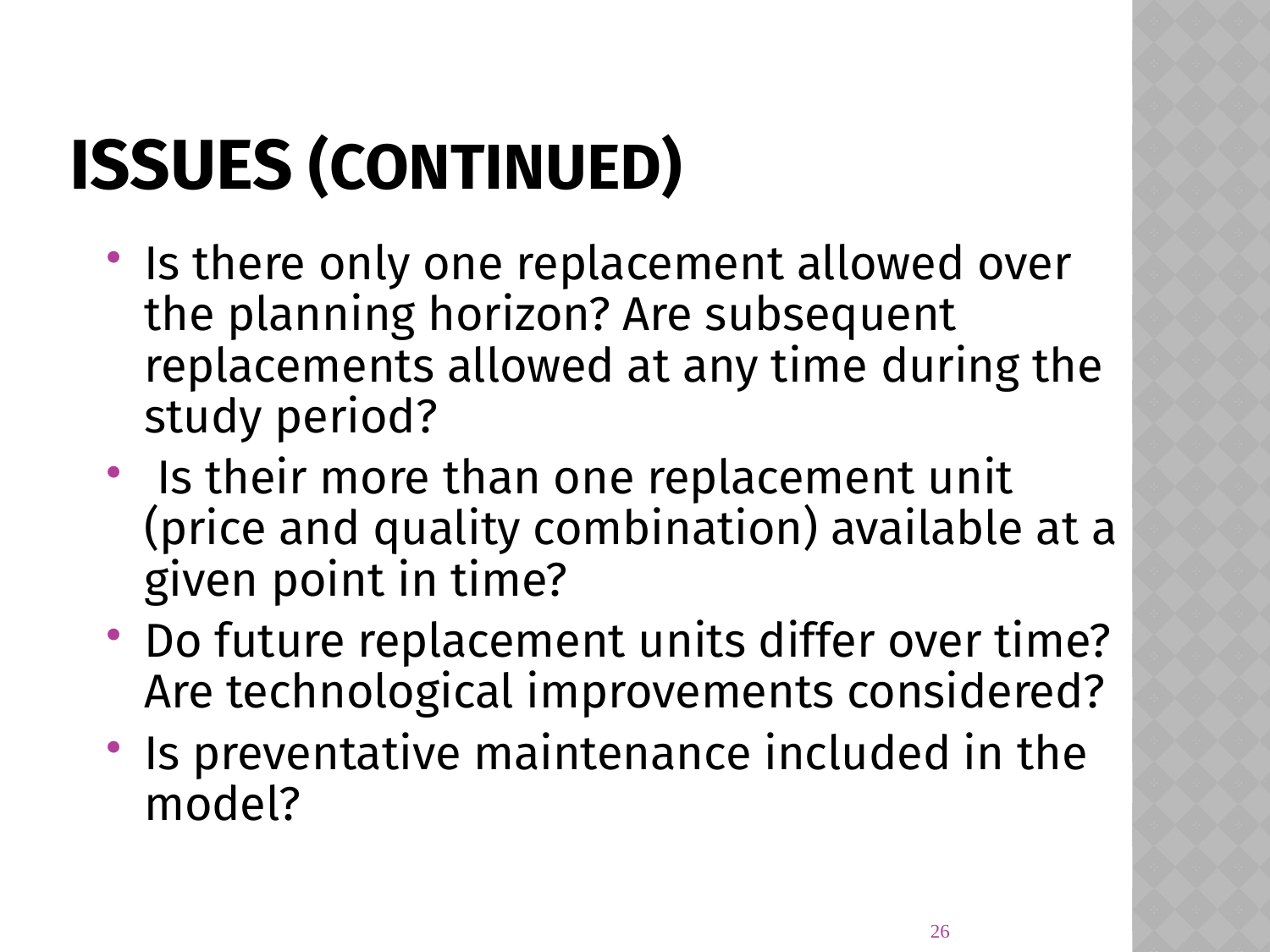

# Issues (Continued)
Is there only one replacement allowed over the planning horizon? Are subsequent replacements allowed at any time during the study period?
 Is their more than one replacement unit (price and quality combination) available at a given point in time?
Do future replacement units differ over time? Are technological improvements considered?
Is preventative maintenance included in the model?
26